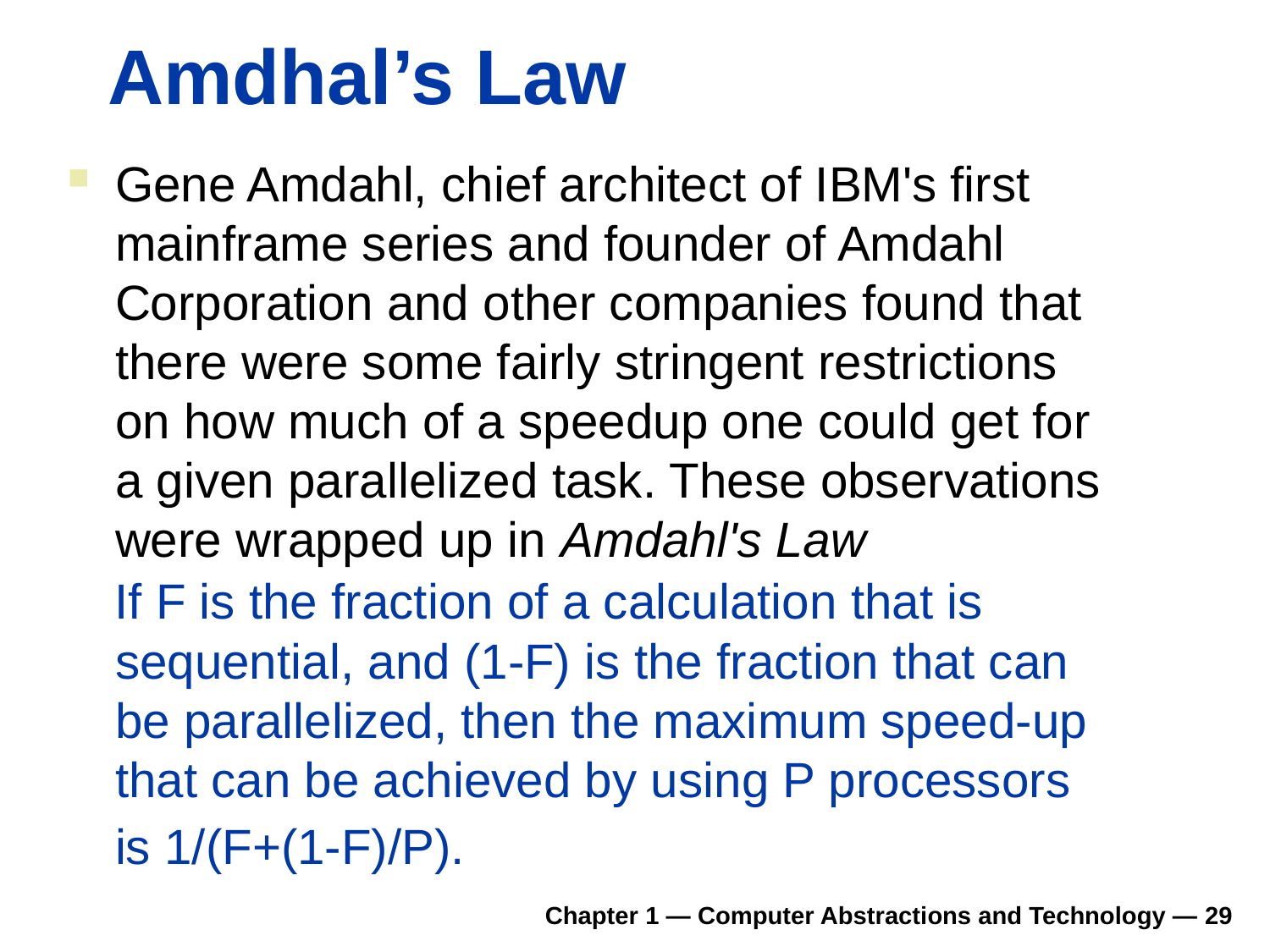

# Amdhal’s Law
Gene Amdahl, chief architect of IBM's first mainframe series and founder of Amdahl Corporation and other companies found that there were some fairly stringent restrictions on how much of a speedup one could get for a given parallelized task. These observations were wrapped up in Amdahl's Law
   If F is the fraction of a calculation that is sequential, and (1-F) is the fraction that can be parallelized, then the maximum speed-up that can be achieved by using P processors is 1/(F+(1-F)/P).
Chapter 1 — Computer Abstractions and Technology — 29